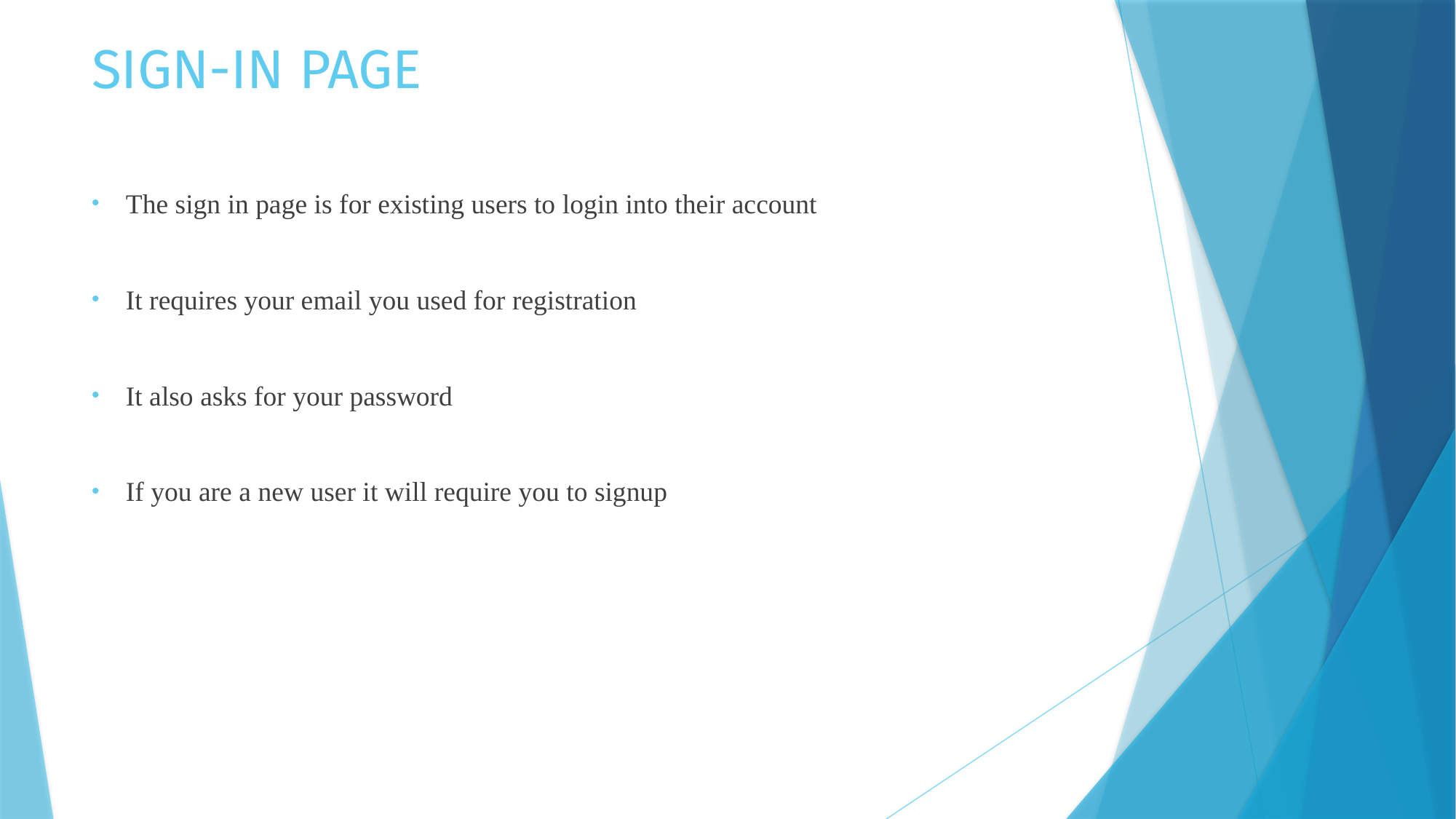

# SIGN-IN PAGE
The sign in page is for existing users to login into their account

It requires your email you used for registration

It also asks for your password

If you are a new user it will require you to signup